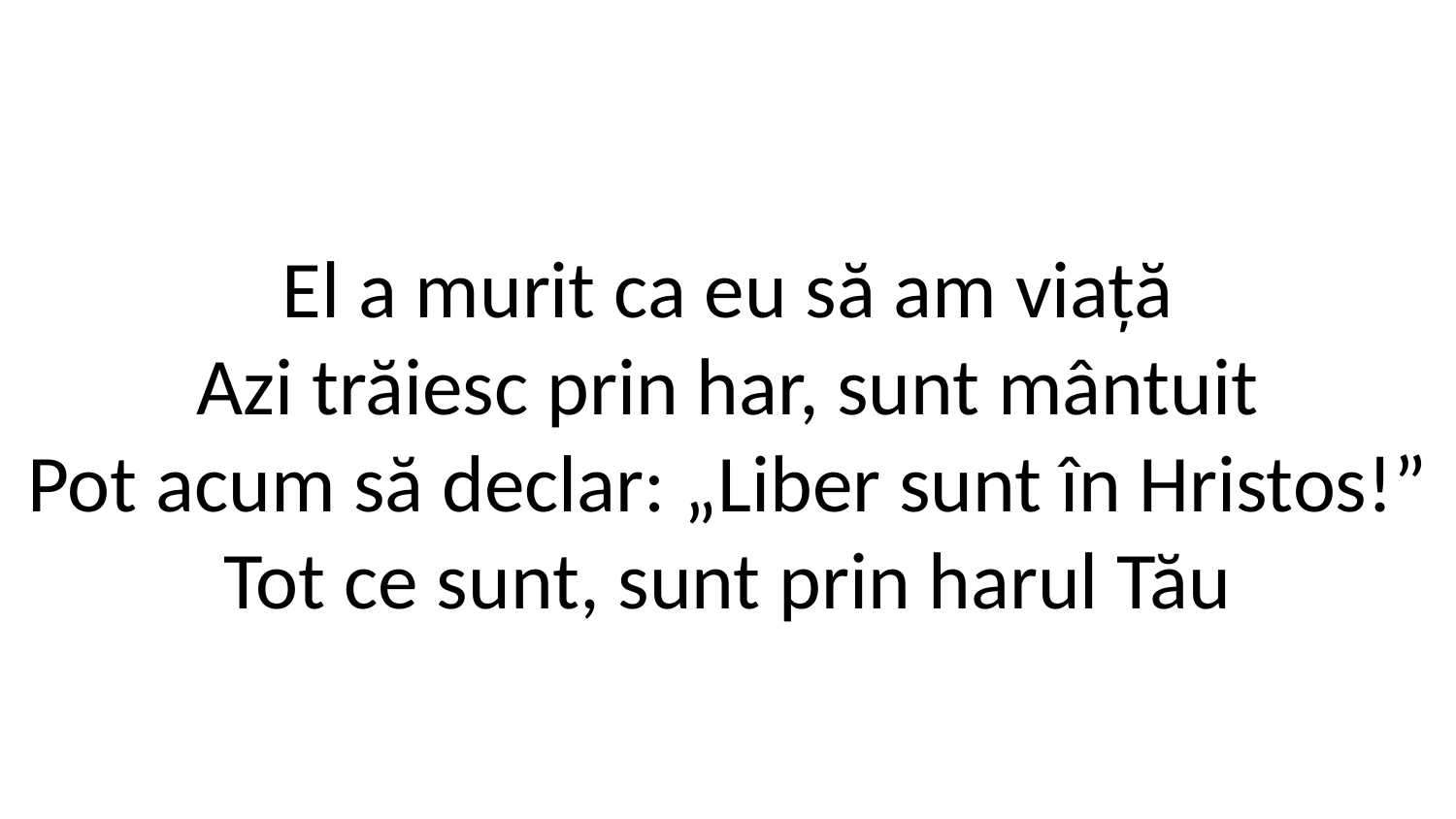

El a murit ca eu să am viață
Azi trăiesc prin har, sunt mântuit
Pot acum să declar: „Liber sunt în Hristos!”
Tot ce sunt, sunt prin harul Tău